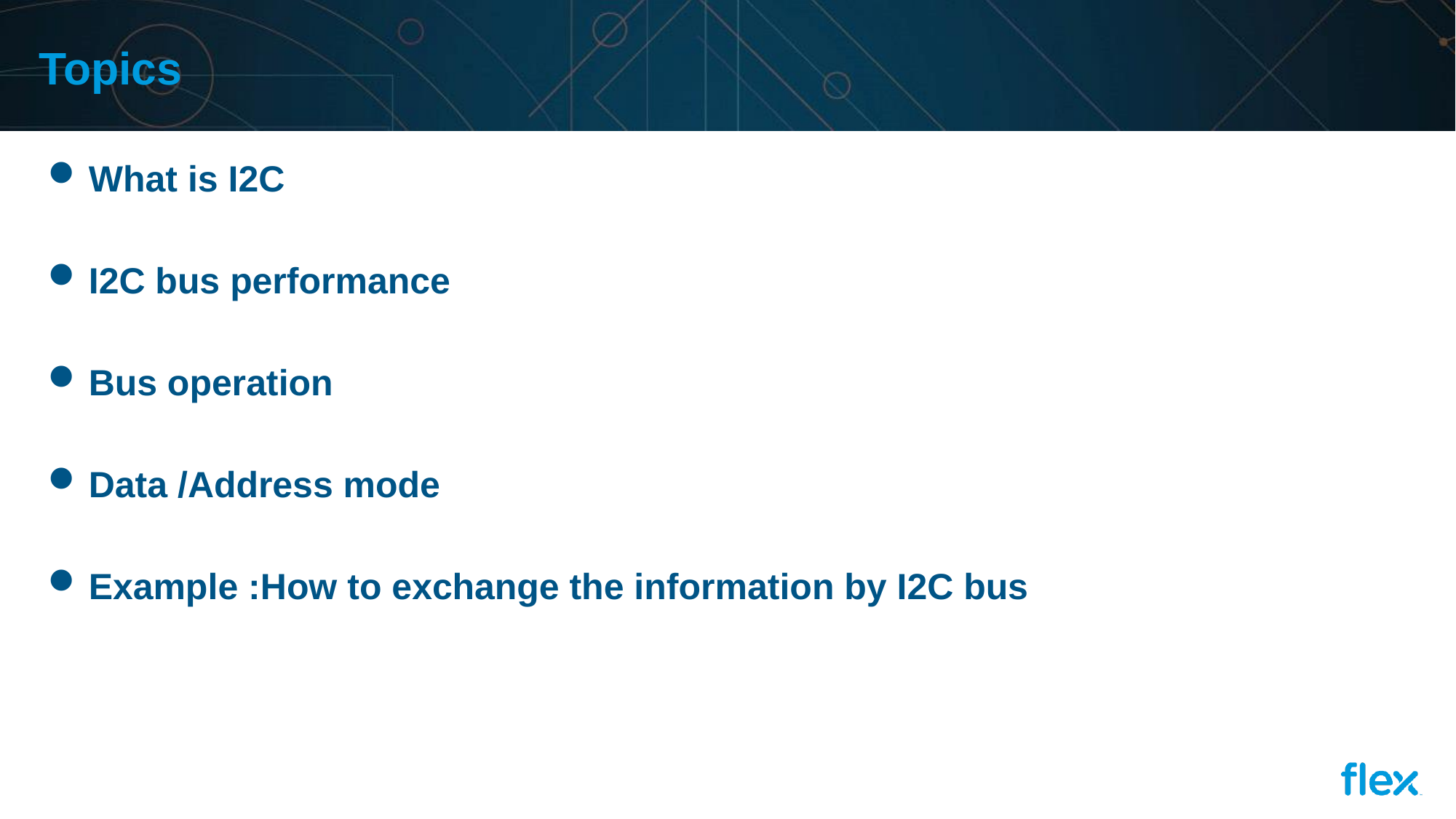

# Topics
What is I2C

I2C bus performance

Bus operation

Data /Address mode

Example :How to exchange the information by I2C bus